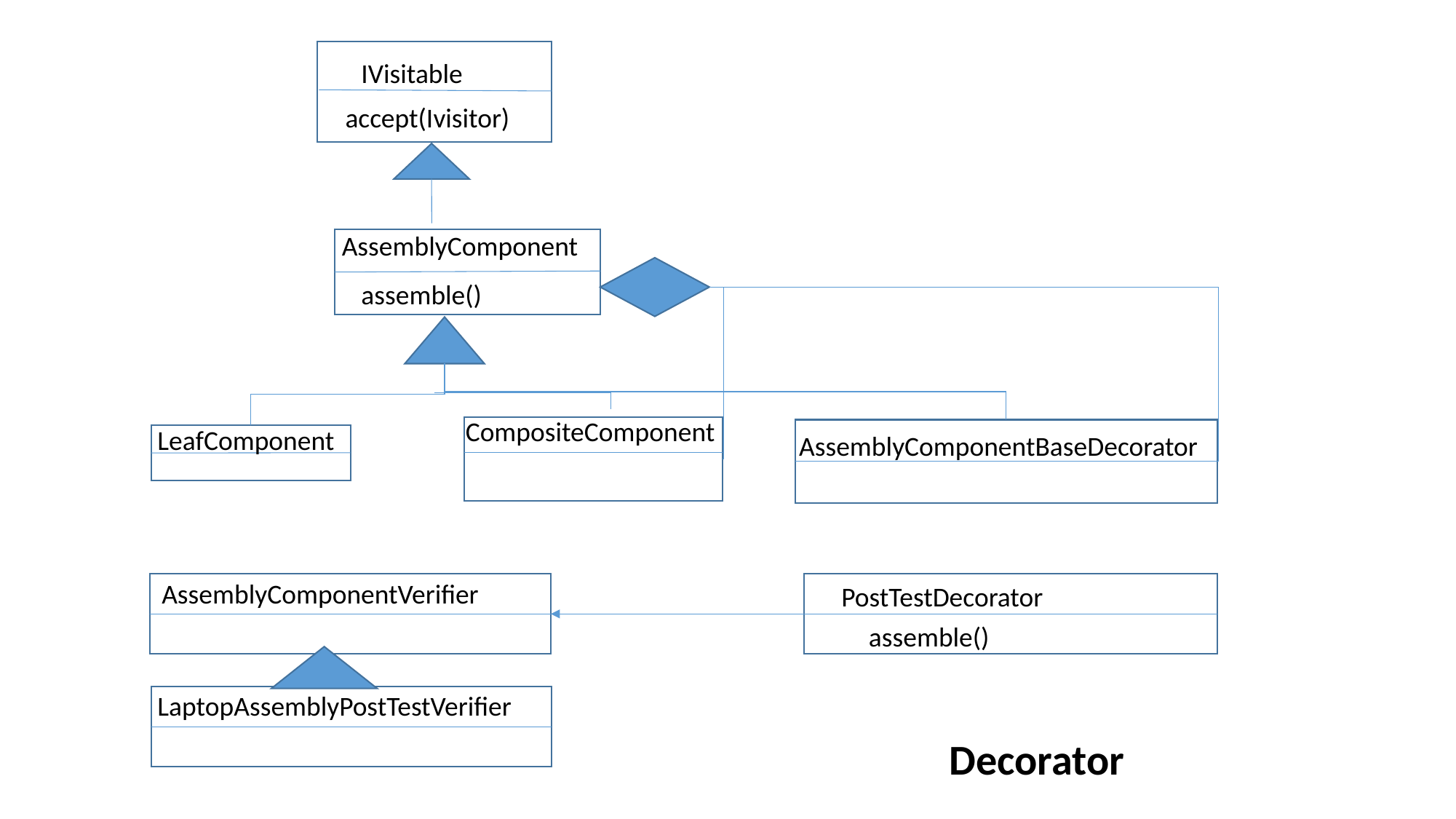

IVisitable
accept(Ivisitor)

AssemblyComponent

assemble()

CompositeComponent
LeafComponent

AssemblyComponentBaseDecorator

AssemblyComponentVerifier

PostTestDecorator
assemble()

LaptopAssemblyPostTestVerifier

Decorator